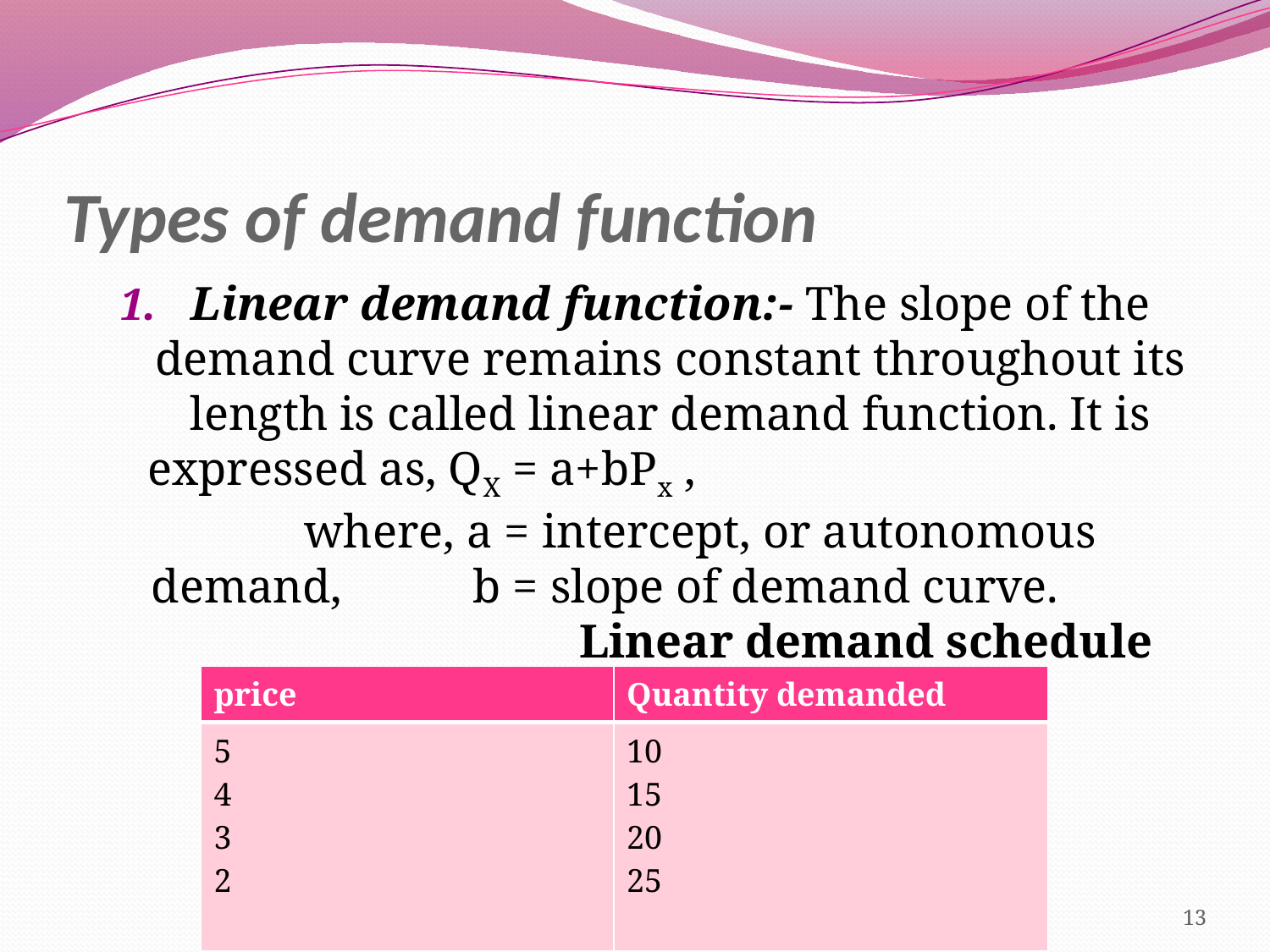

# Types of demand function
Linear demand function:- The slope of the demand curve remains constant throughout its length is called linear demand function. It is expressed as, QX = a+bPx ,                                                where, a = intercept, or autonomous demand,           b = slope of demand curve.                                                Linear demand schedule
| price | Quantity demanded |
| --- | --- |
| 5 4 3 2 | 10 15 20 25 |
13